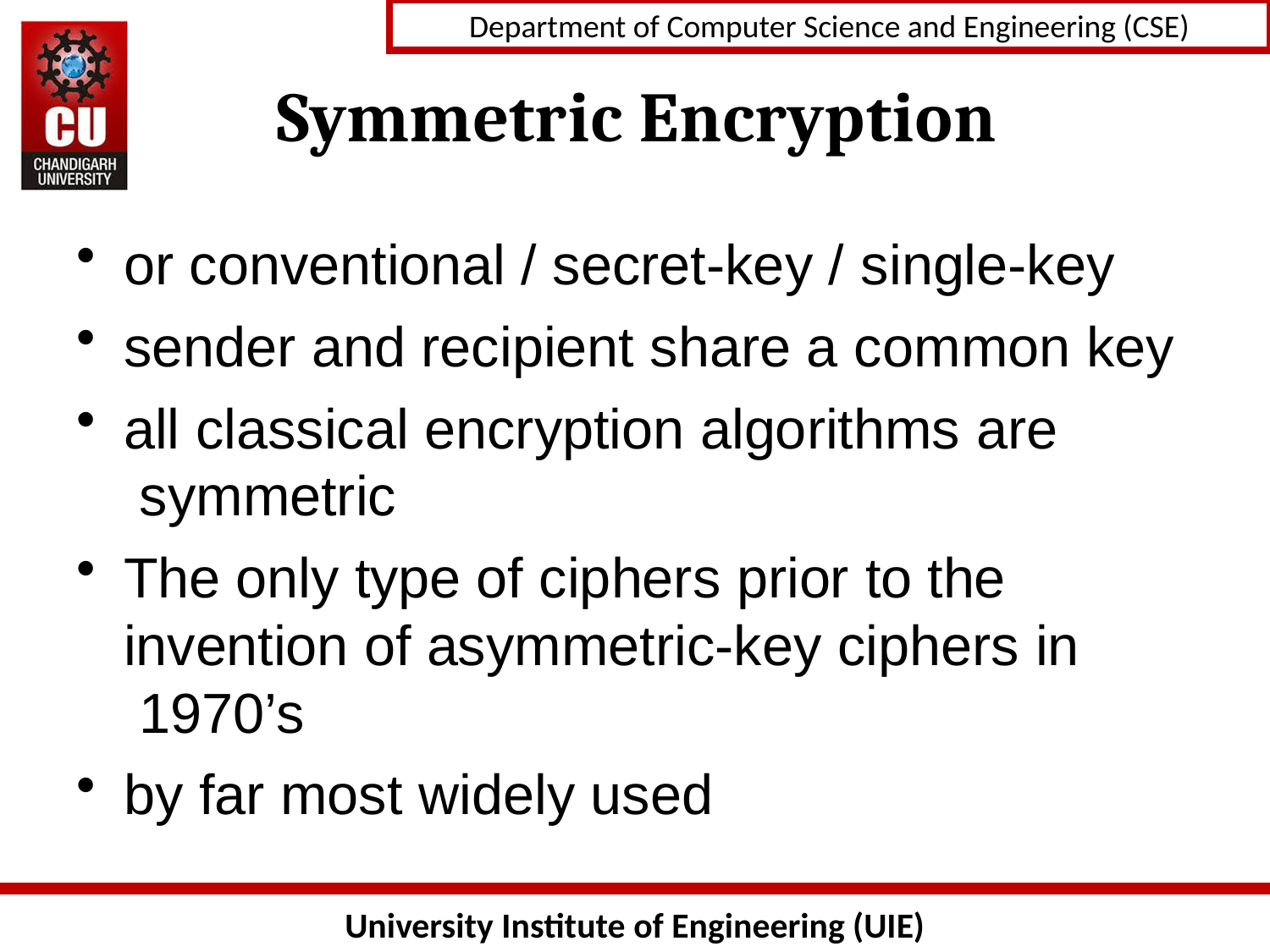

# Symmetric Encryption
or conventional / secret-key / single-key
sender and recipient share a common key
all classical encryption algorithms are  symmetric
The only type of ciphers prior to the  invention of asymmetric-key ciphers in  1970’s
by far most widely used